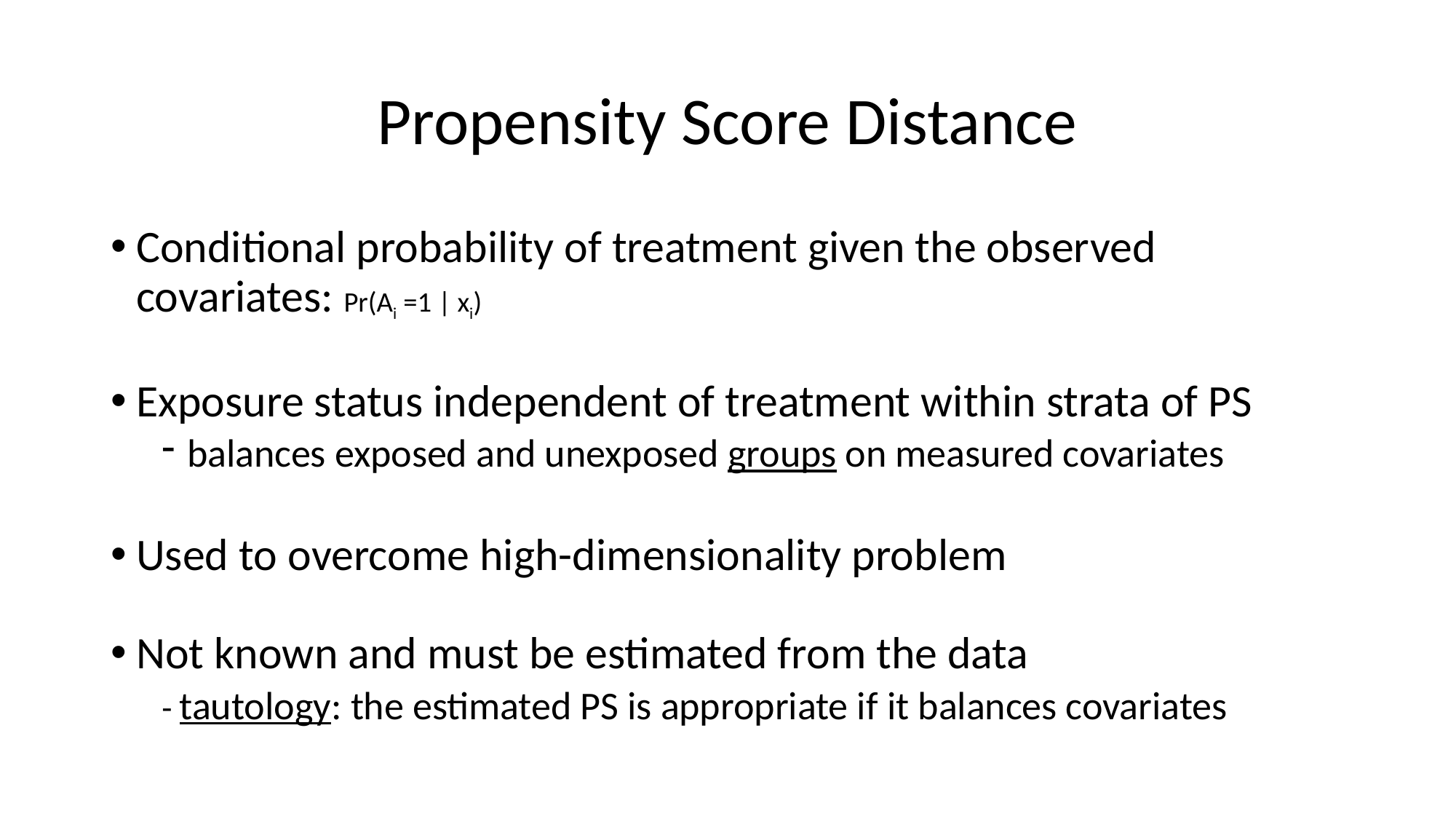

# Propensity Score Distance
Conditional probability of treatment given the observed covariates: Pr(Ai =1 | xi)

Exposure status independent of treatment within strata of PS
balances exposed and unexposed groups on measured covariates

Used to overcome high-dimensionality problem

Not known and must be estimated from the data
- tautology: the estimated PS is appropriate if it balances covariates